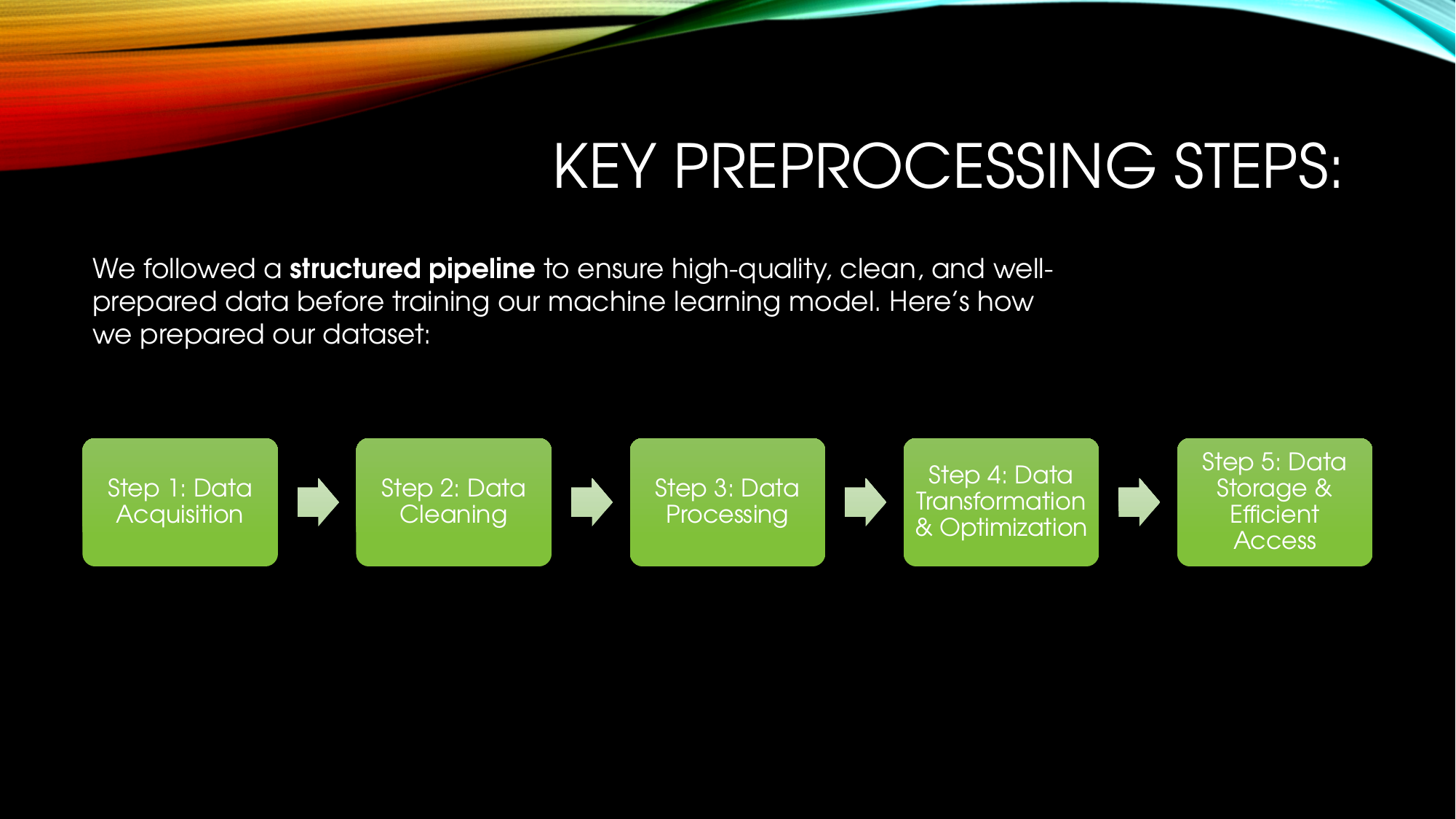

# KEY PREPROCESSING STEPS:
We followed a structured pipeline to ensure high-quality, clean, and well-prepared data before training our machine learning model. Here’s how we prepared our dataset:

Step 1: Data Acquisition
Step 2: Data Cleaning
Step 3: Data Processing
Step 4: Data Transformation & Optimization
Step 5: Data Storage & Efficient Access